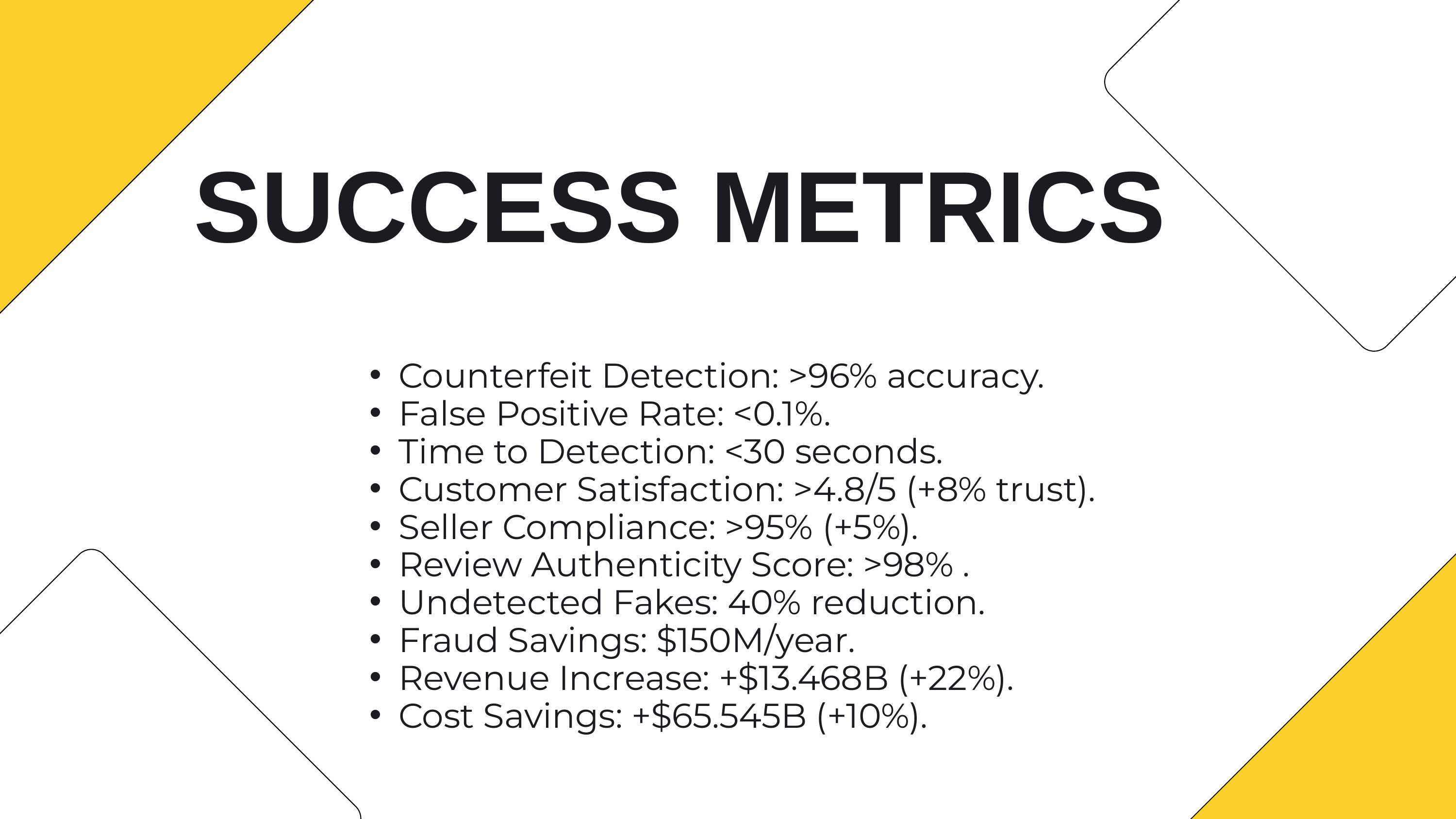

SUCCESS METRICS
Counterfeit Detection: >96% accuracy.
False Positive Rate: <0.1%.
Time to Detection: <30 seconds.
Customer Satisfaction: >4.8/5 (+8% trust).
Seller Compliance: >95% (+5%).
Review Authenticity Score: >98% .
Undetected Fakes: 40% reduction.
Fraud Savings: $150M/year.
Revenue Increase: +$13.468B (+22%).
Cost Savings: +$65.545B (+10%).